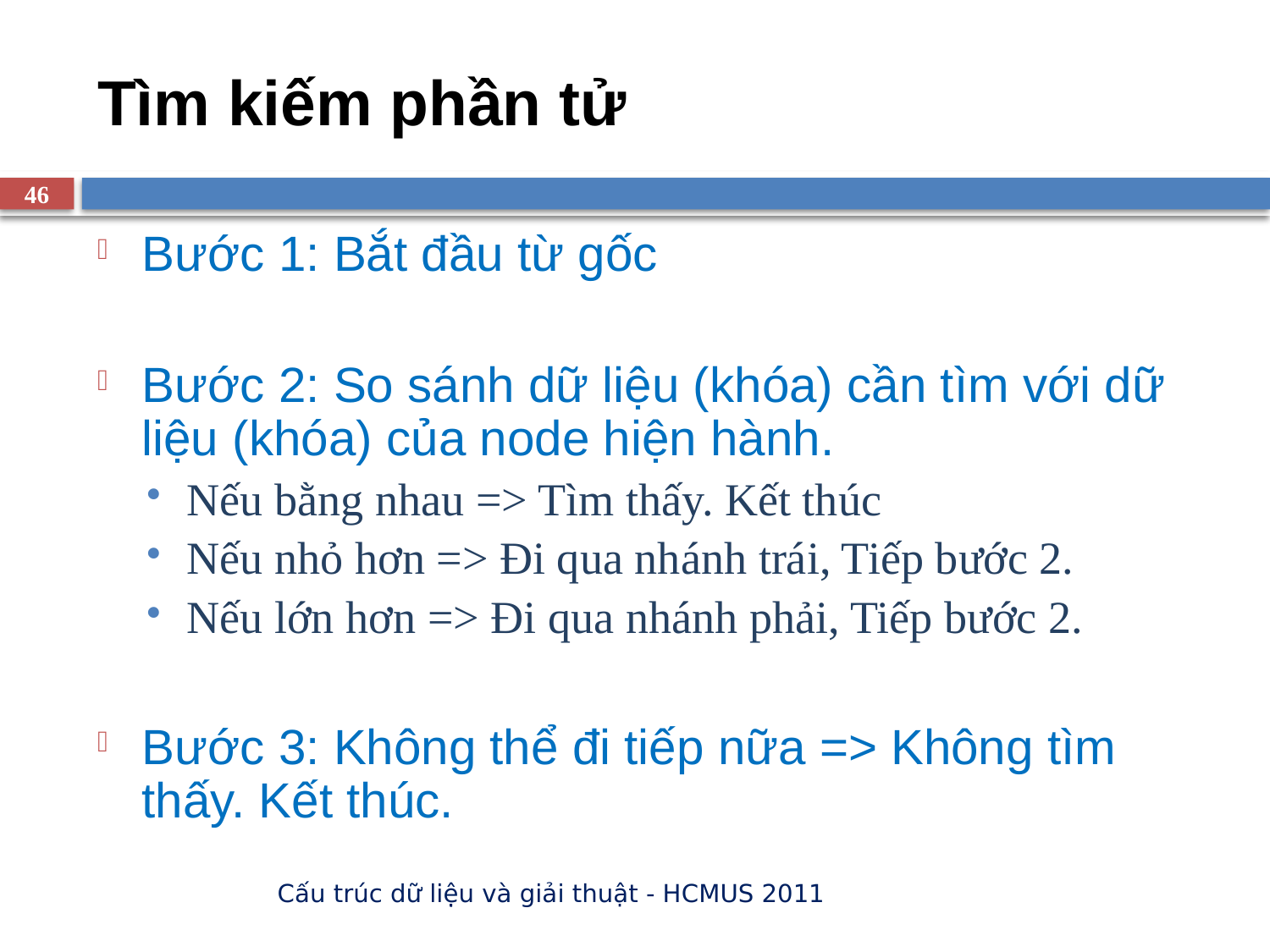

# Tìm kiếm phần tử
46
Bước 1: Bắt đầu từ gốc

Bước 2: So sánh dữ liệu (khóa) cần tìm với dữ liệu (khóa) của node hiện hành.
Nếu bằng nhau => Tìm thấy. Kết thúc
Nếu nhỏ hơn => Đi qua nhánh trái, Tiếp bước 2.
Nếu lớn hơn => Đi qua nhánh phải, Tiếp bước 2.

Bước 3: Không thể đi tiếp nữa => Không tìm thấy. Kết thúc.
Cấu trúc dữ liệu và giải thuật - HCMUS 2011